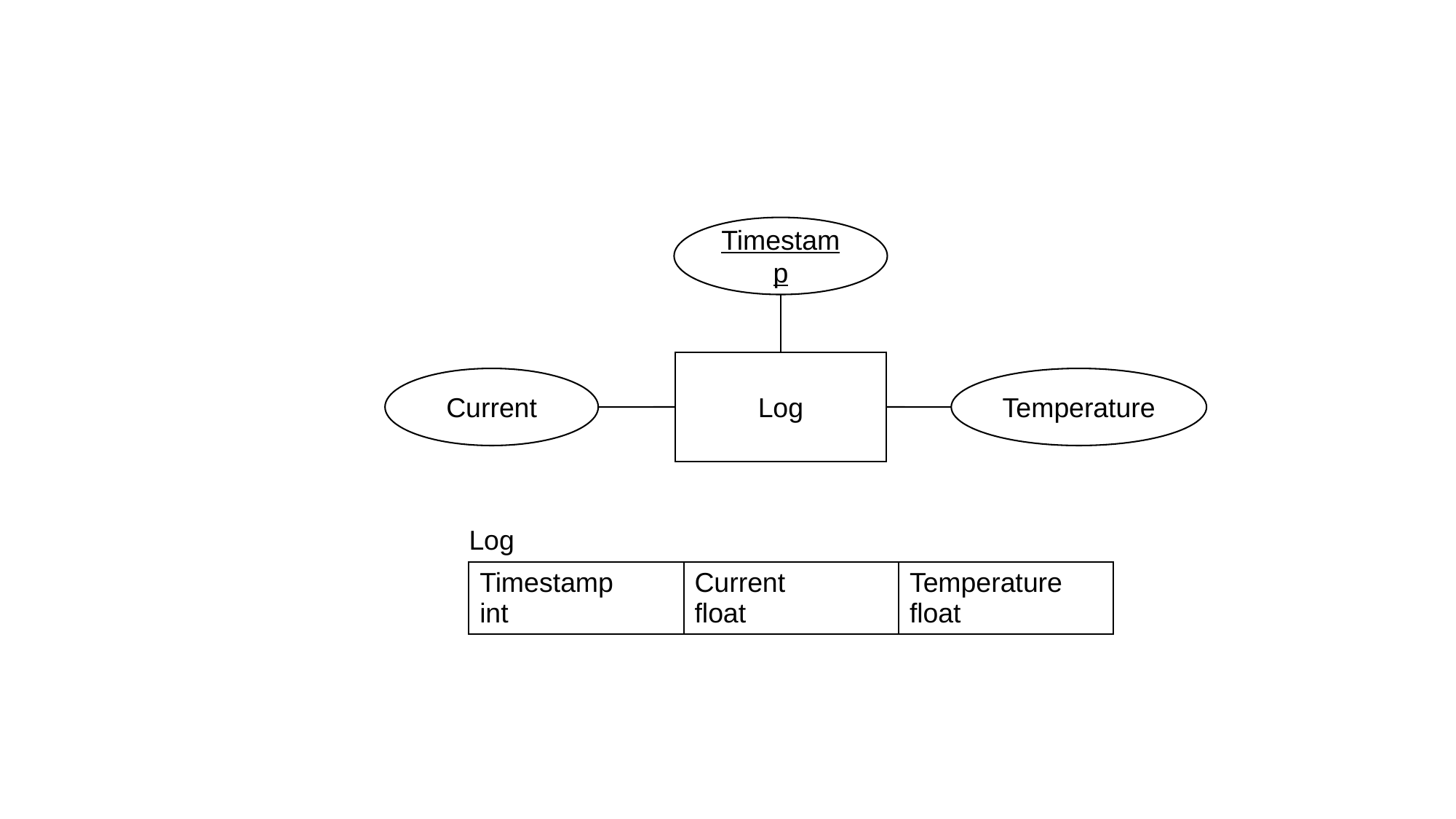

Timestamp
Log
Current
Temperature
Log
| Timestamp int | Current float | Temperature float |
| --- | --- | --- |